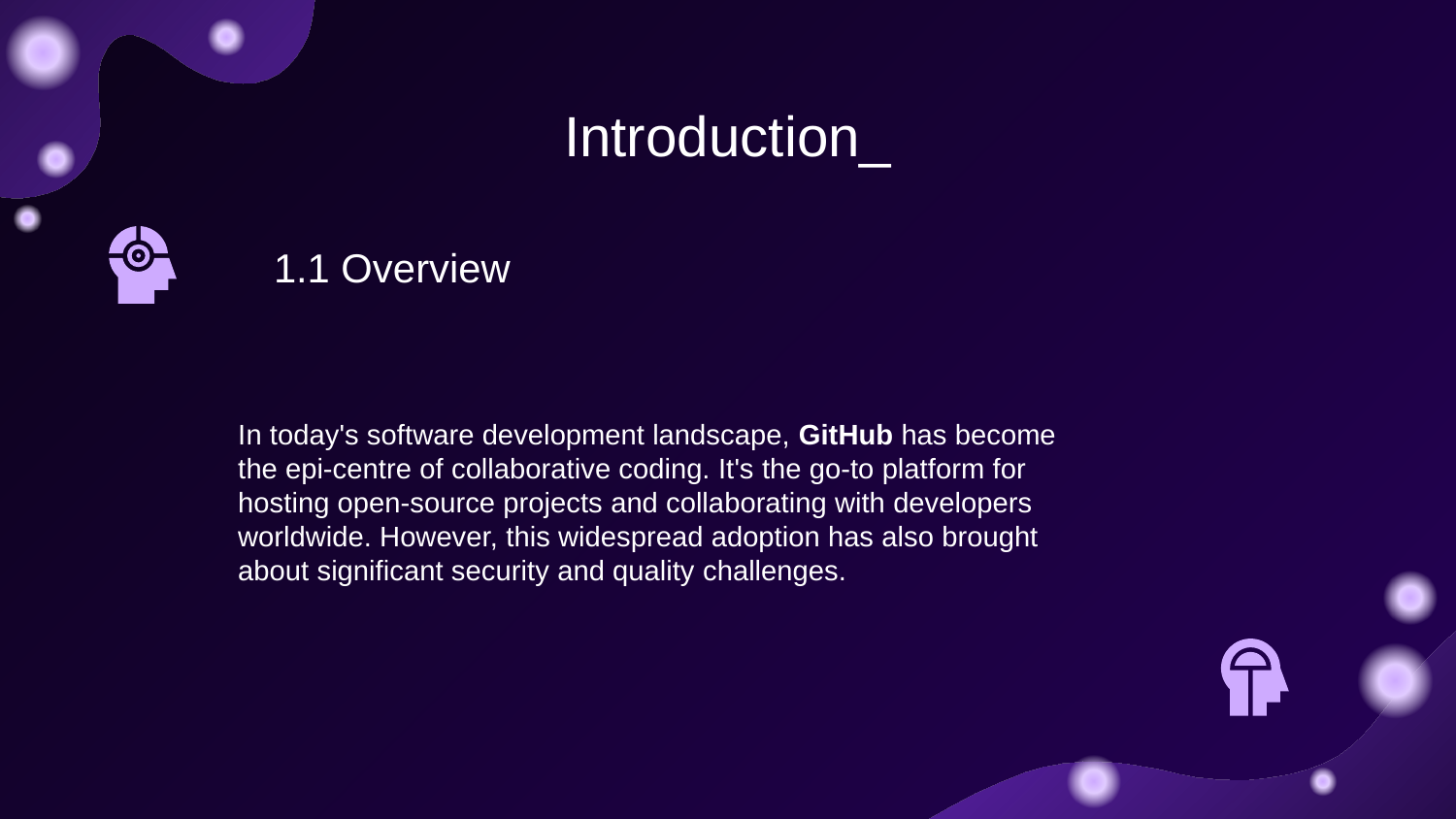

# Introduction_

1.1 Overview
In today's software development landscape, GitHub has become the epi-centre of collaborative coding. It's the go-to platform for hosting open-source projects and collaborating with developers worldwide. However, this widespread adoption has also brought about significant security and quality challenges.